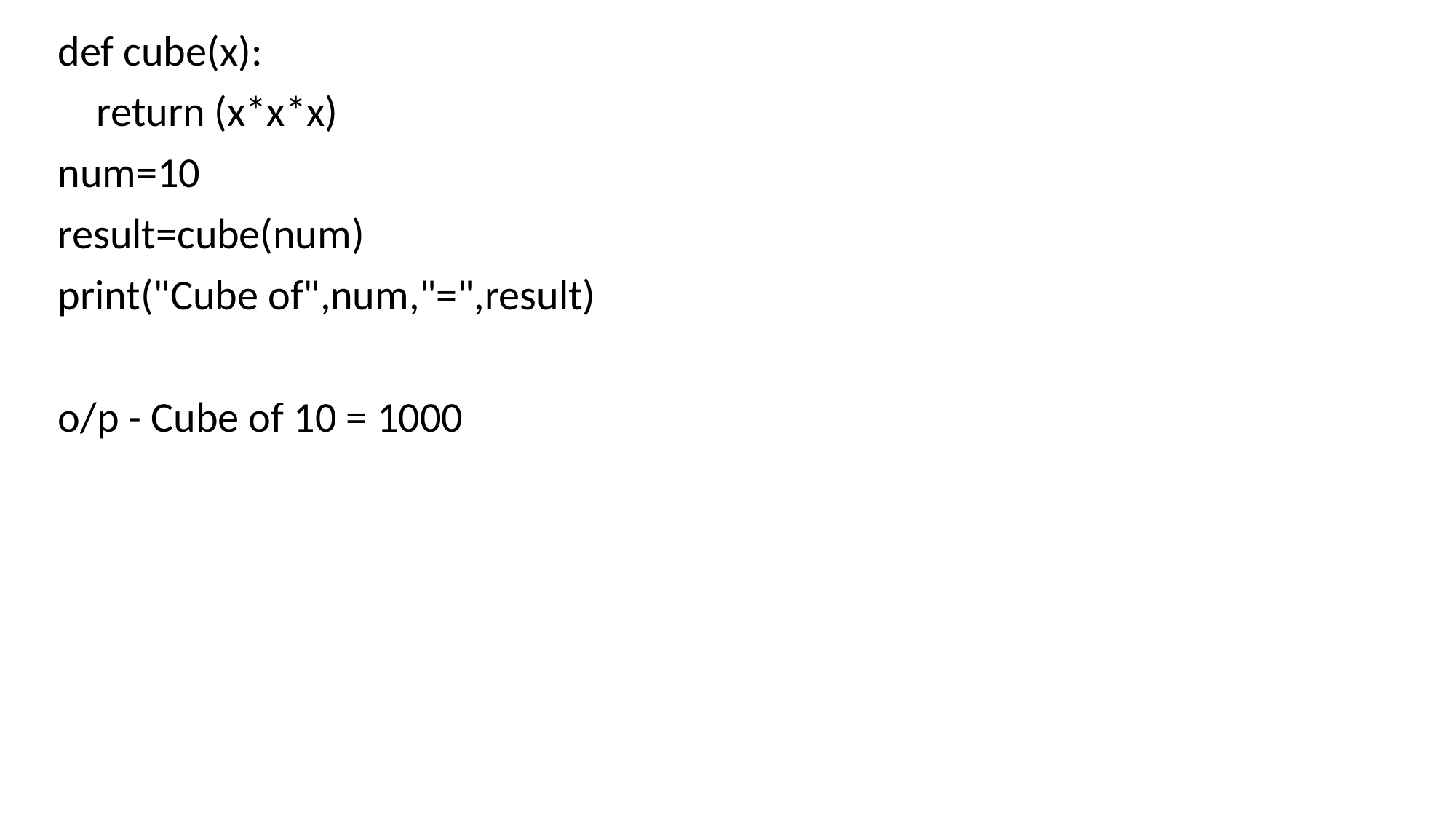

def cube(x):
    return (x*x*x)
num=10
result=cube(num)
print("Cube of",num,"=",result)

o/p - Cube of 10 = 1000